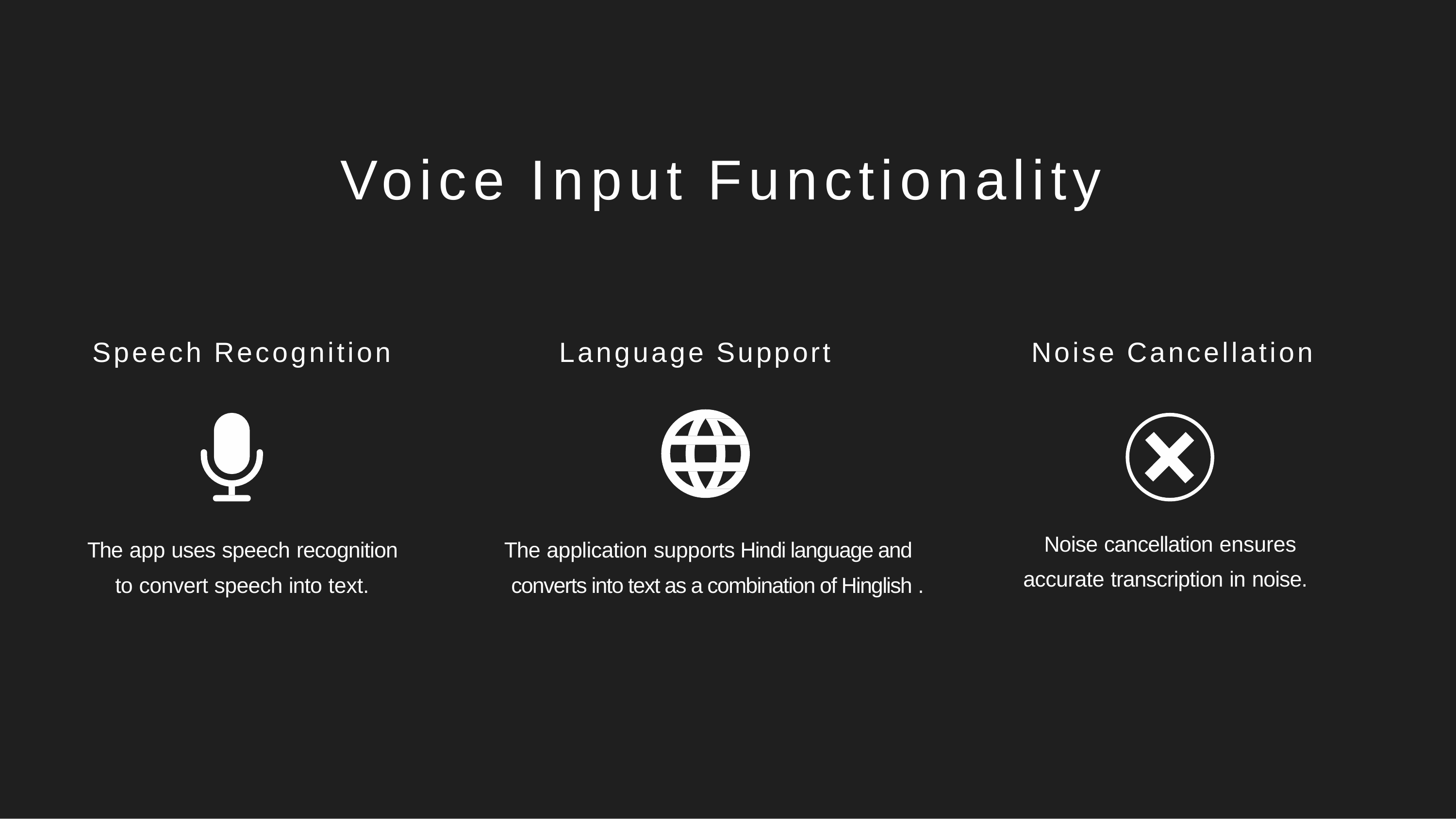

# Voice Input Functionality
Speech Recognition
Language Support
Noise Cancellation

Noise cancellation ensures accurate transcription in noise.
The app uses speech recognition to convert speech into text.
The application supports Hindi language and converts into text as a combination of Hinglish .